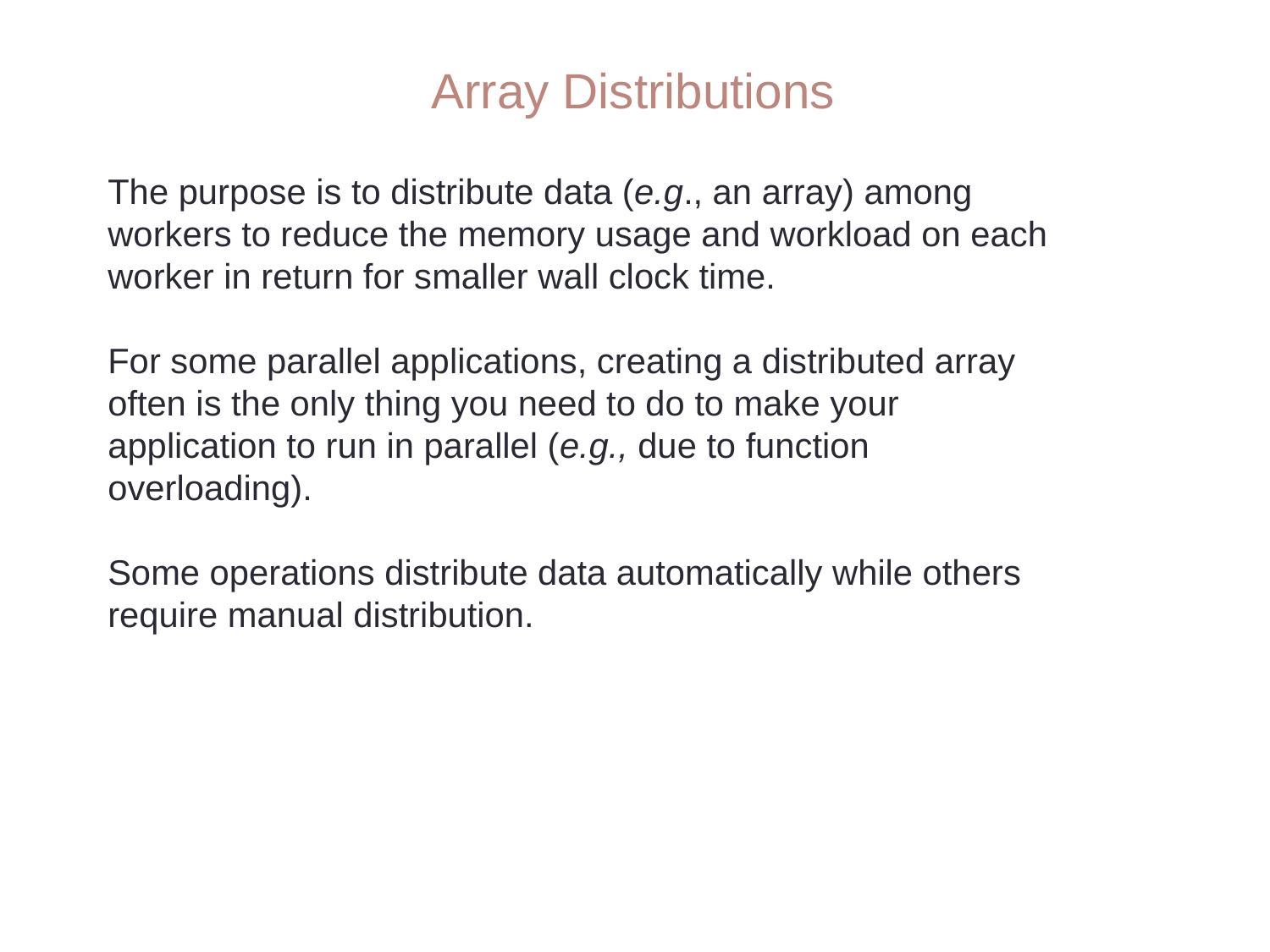

Array Distributions

The purpose is to distribute data (e.g., an array) among
workers to reduce the memory usage and workload on each
worker in return for smaller wall clock time.

For some parallel applications, creating a distributed array
often is the only thing you need to do to make your
application to run in parallel (e.g., due to function
overloading).

Some operations distribute data automatically while others
require manual distribution.
Spring  2012
26